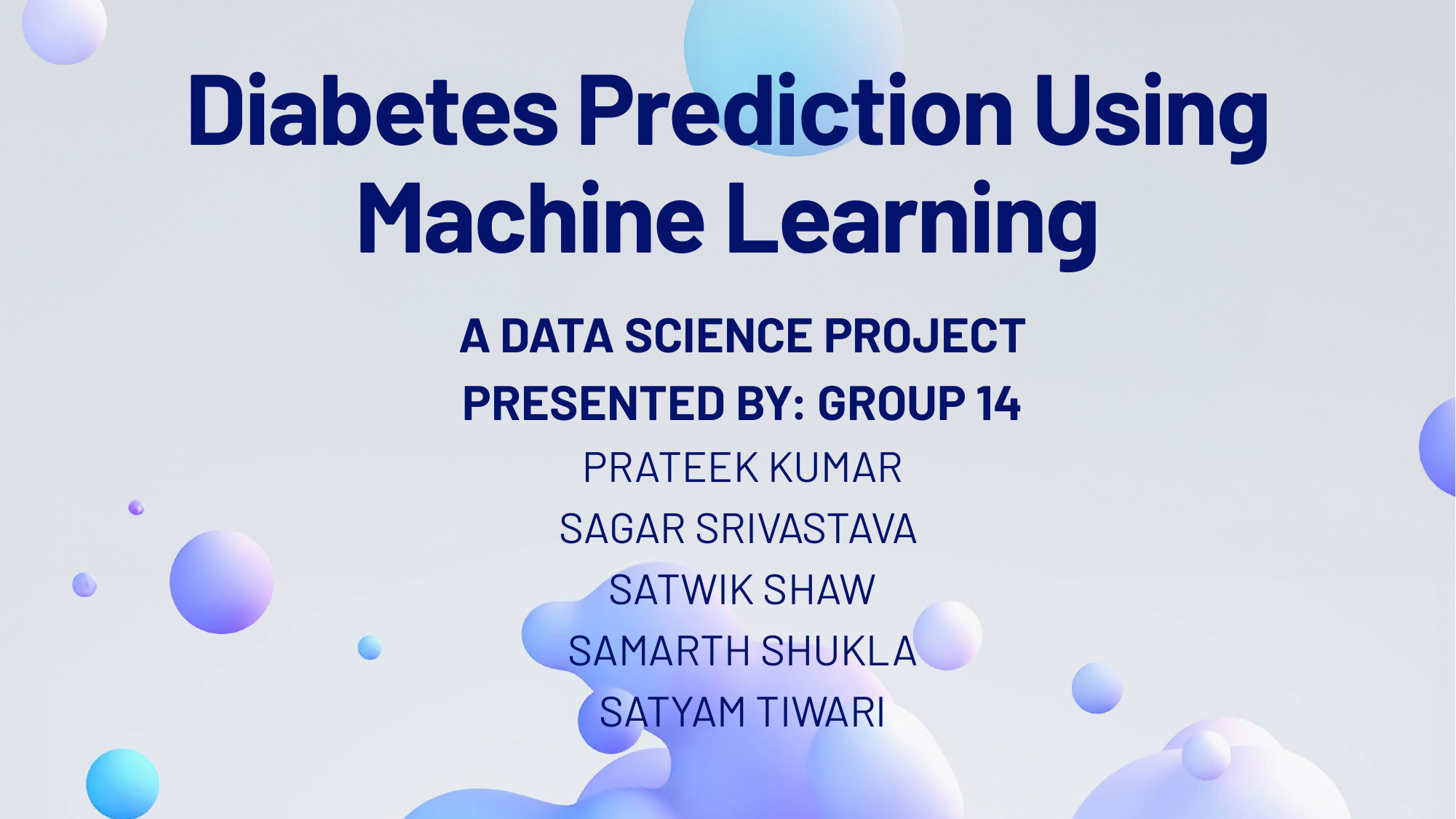

# Diabetes Prediction Using Machine Learning
A Data Science Project
Presented by: Group 14
PRATEEK KUMar
SAGAR SRIVASTAVA
SATWIK SHAW
SAMARTH SHUKLA
SATYAM TIWARI